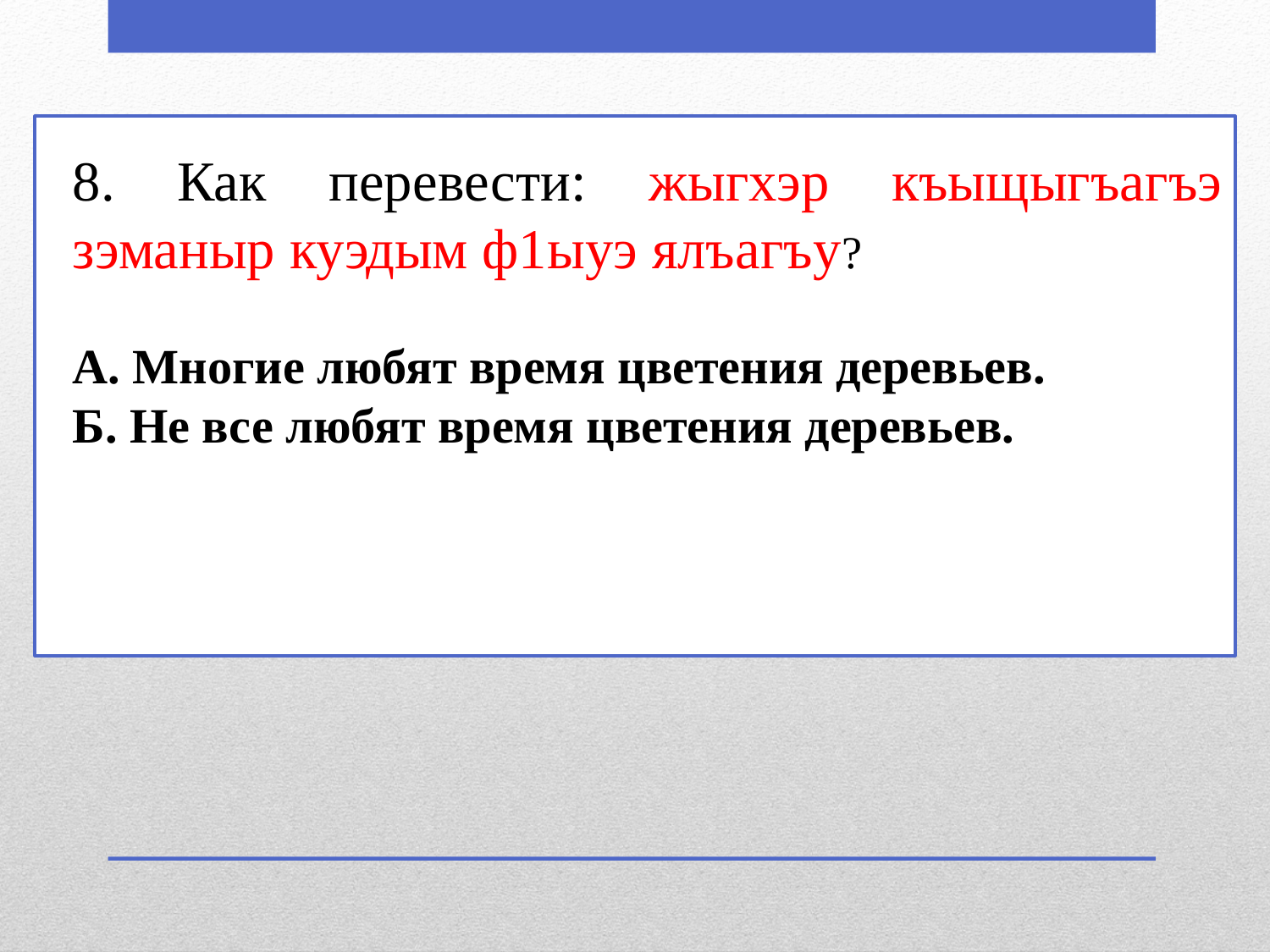

8. Как перевести: жыгхэр къыщыгъагъэ зэманыр куэдым ф1ыуэ ялъагъу?

А. Многие любят время цветения деревьев.
Б. Не все любят время цветения деревьев.

#